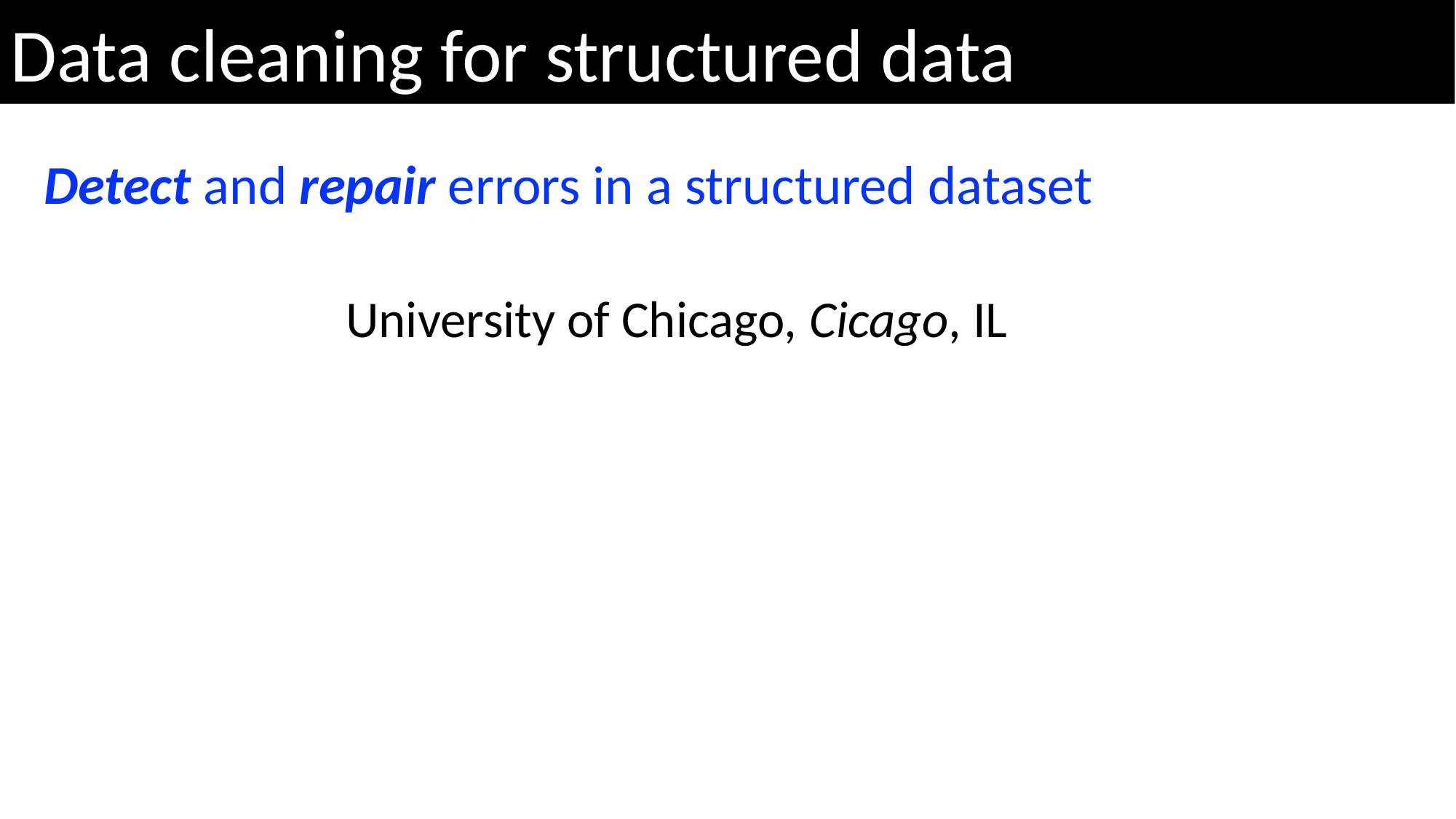

# Data cleaning for structured data
Detect and repair errors in a structured dataset
University of Chicago, Cicago, IL